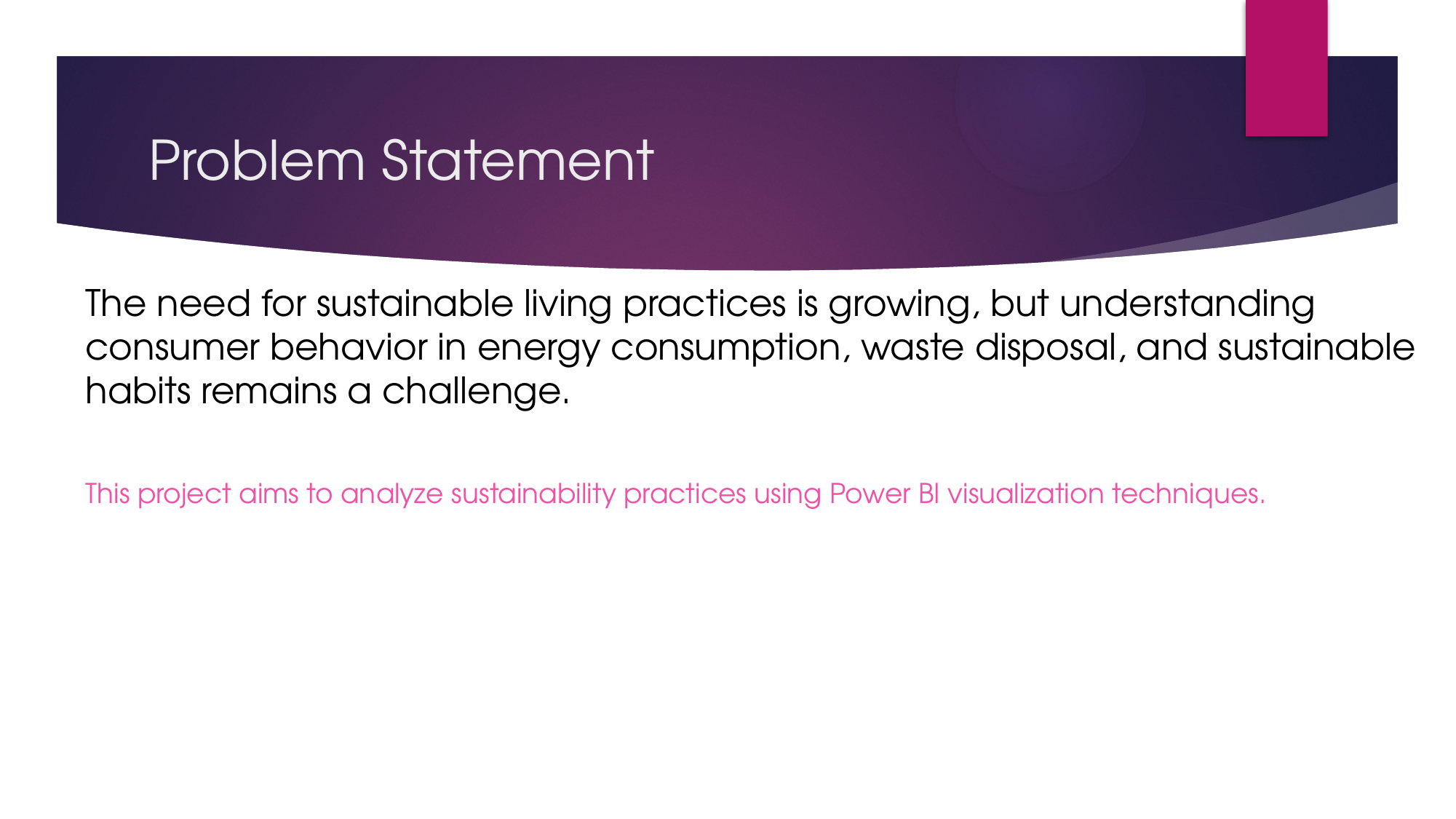

# Problem Statement
The need for sustainable living practices is growing, but understanding consumer behavior in energy consumption, waste disposal, and sustainable habits remains a challenge.
This project aims to analyze sustainability practices using Power BI visualization techniques.